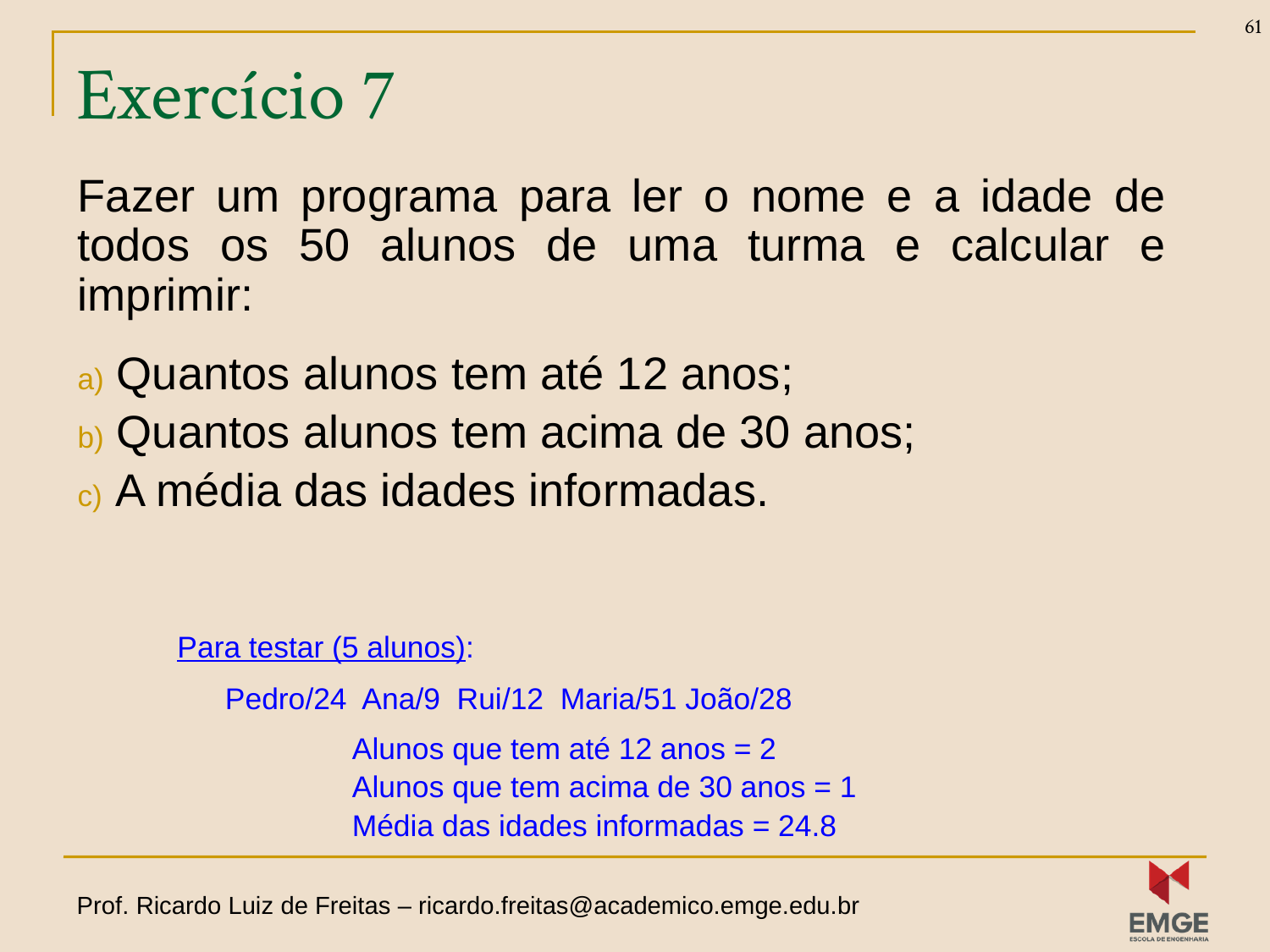

61
# Exercício 7
Fazer um programa para ler o nome e a idade de todos os 50 alunos de uma turma e calcular e imprimir:

 Quantos alunos tem até 12 anos;
 Quantos alunos tem acima de 30 anos;
 A média das idades informadas.
Para testar (5 alunos):

	Pedro/24  Ana/9  Rui/12  Maria/51 João/28

		Alunos que tem até 12 anos = 2
		Alunos que tem acima de 30 anos = 1
		Média das idades informadas = 24.8